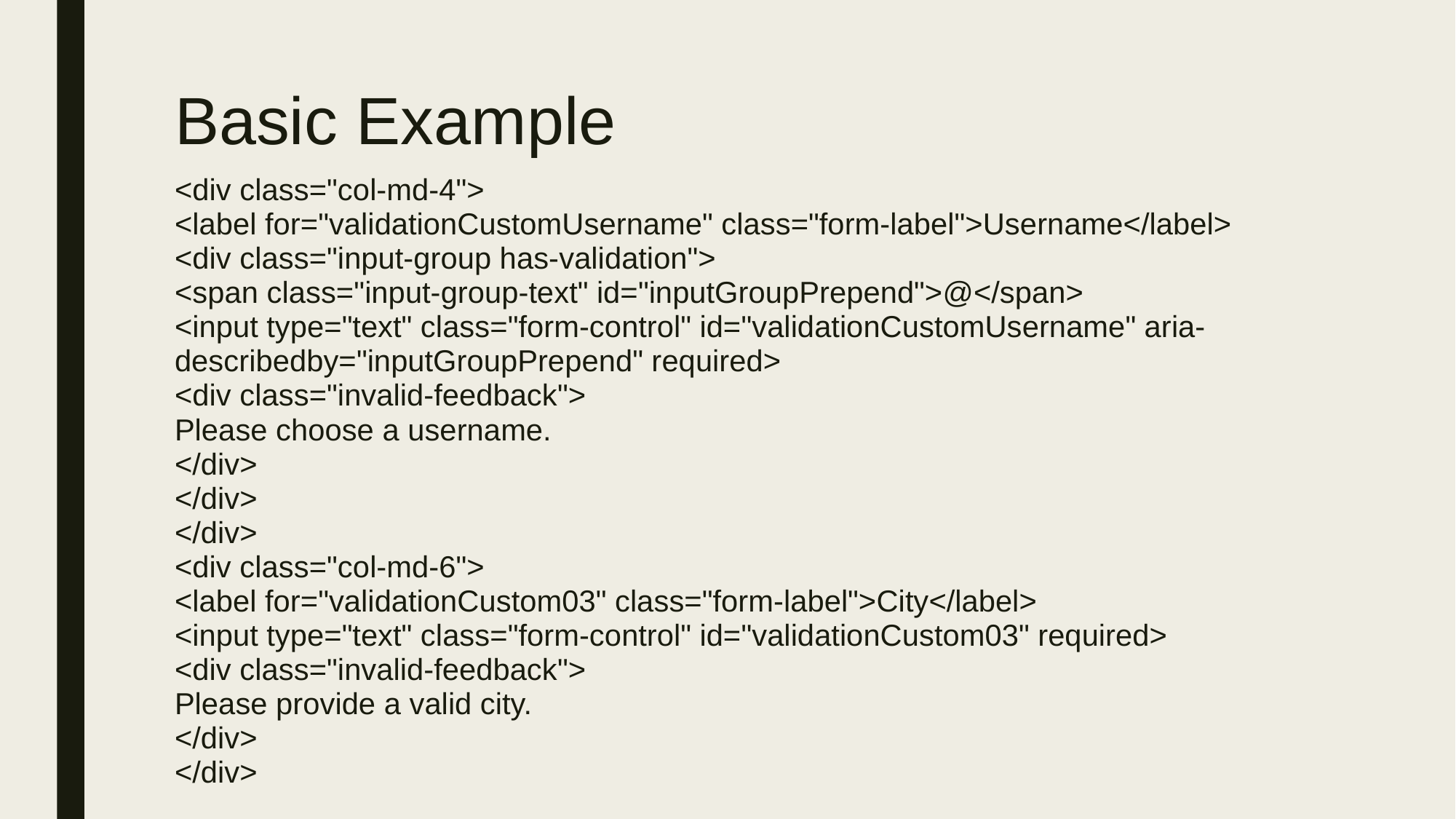

# Basic Example
<div class="col-md-4">
<label for="validationCustomUsername" class="form-label">Username</label>
<div class="input-group has-validation">
<span class="input-group-text" id="inputGroupPrepend">@</span>
<input type="text" class="form-control" id="validationCustomUsername" aria-describedby="inputGroupPrepend" required>
<div class="invalid-feedback">
Please choose a username.
</div>
</div>
</div>
<div class="col-md-6">
<label for="validationCustom03" class="form-label">City</label>
<input type="text" class="form-control" id="validationCustom03" required>
<div class="invalid-feedback">
Please provide a valid city.
</div>
</div>